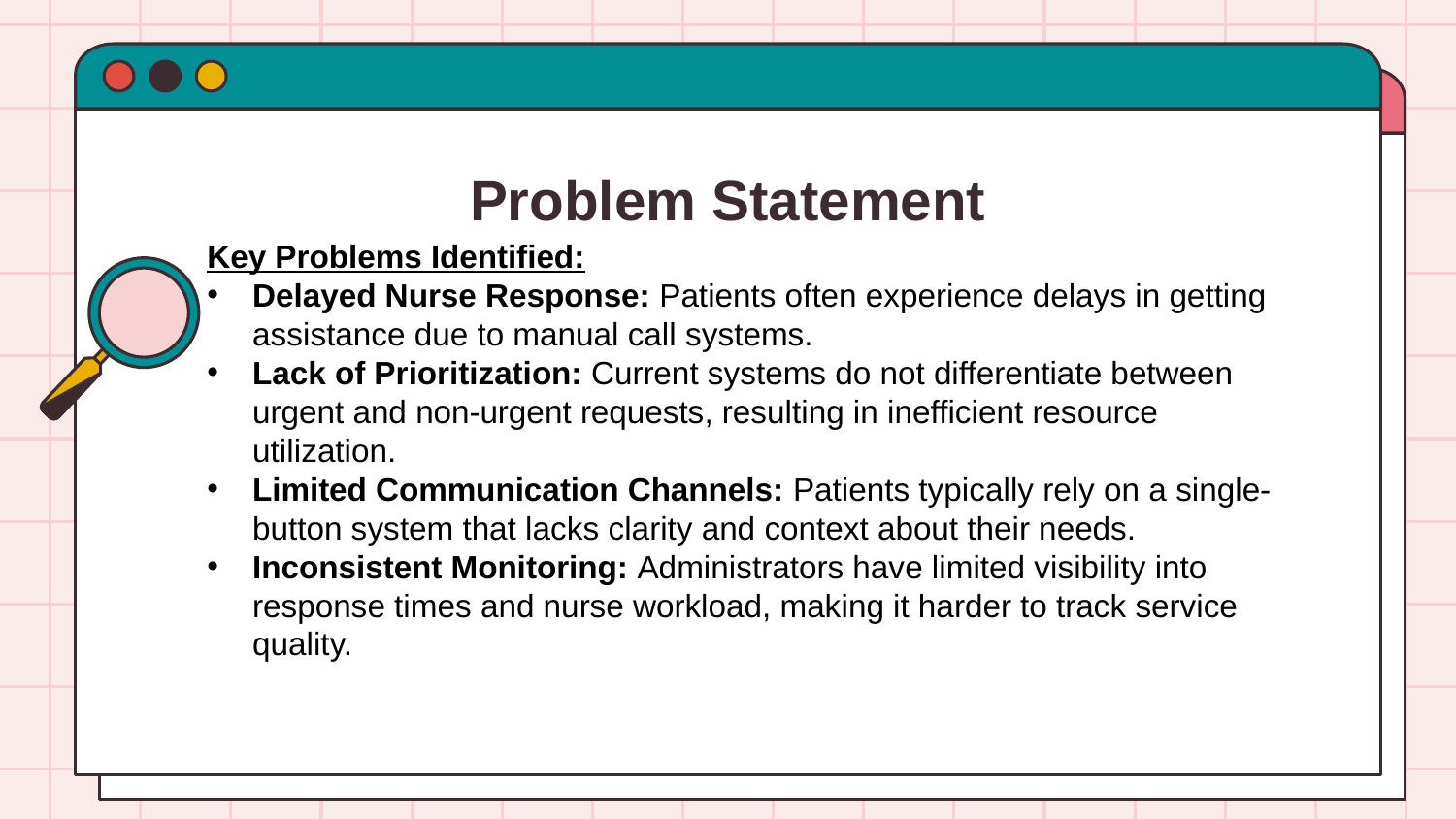

# Problem Statement
Key Problems Identified:
Delayed Nurse Response: Patients often experience delays in getting assistance due to manual call systems.
Lack of Prioritization: Current systems do not differentiate between urgent and non-urgent requests, resulting in inefficient resource utilization.
Limited Communication Channels: Patients typically rely on a single-button system that lacks clarity and context about their needs.
Inconsistent Monitoring: Administrators have limited visibility into response times and nurse workload, making it harder to track service quality.